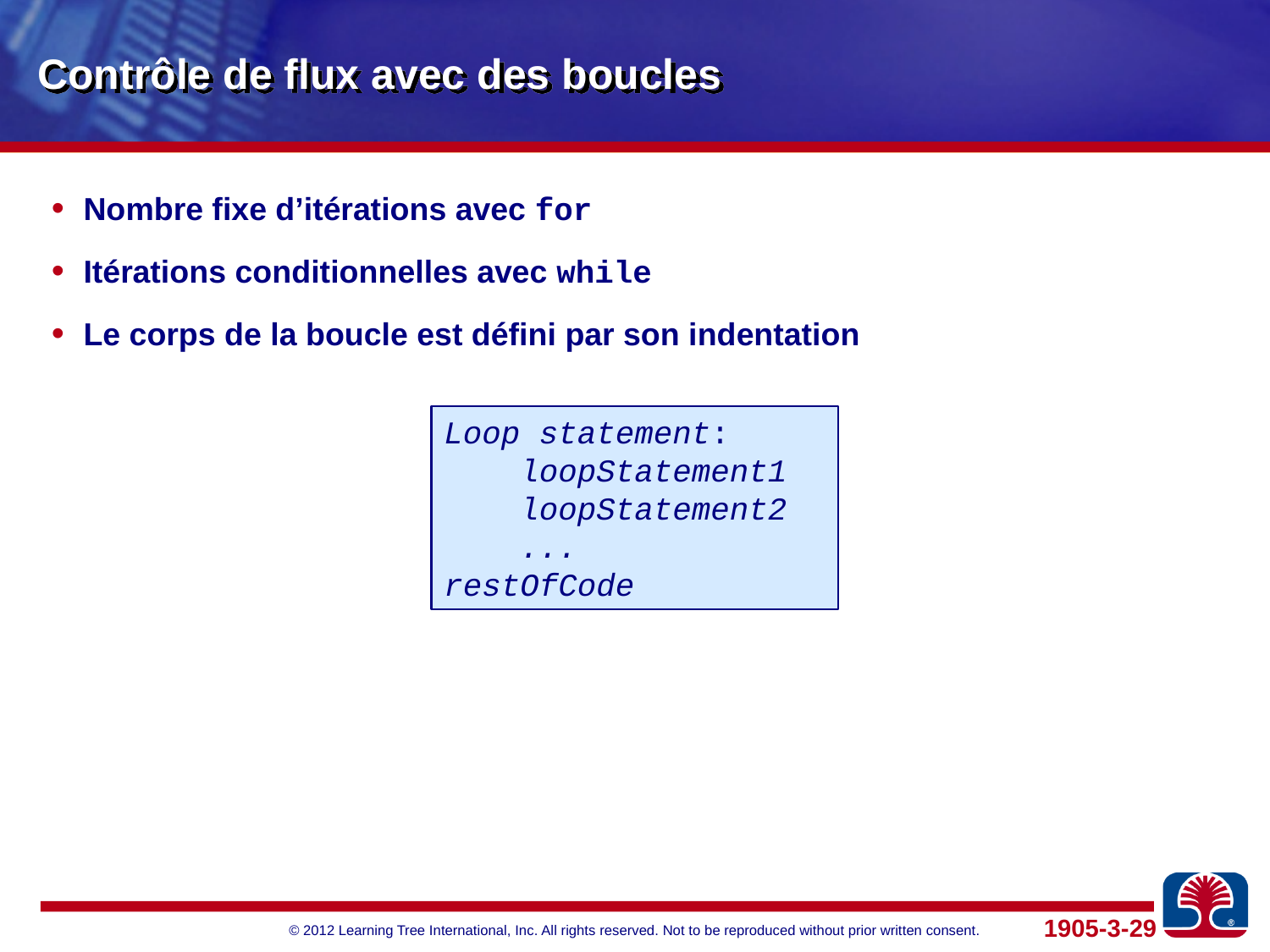

# Contrôle de flux avec des boucles
Nombre fixe d’itérations avec for
Itérations conditionnelles avec while
Le corps de la boucle est défini par son indentation
Loop statement:
    loopStatement1
    loopStatement2
    ...
restOfCode